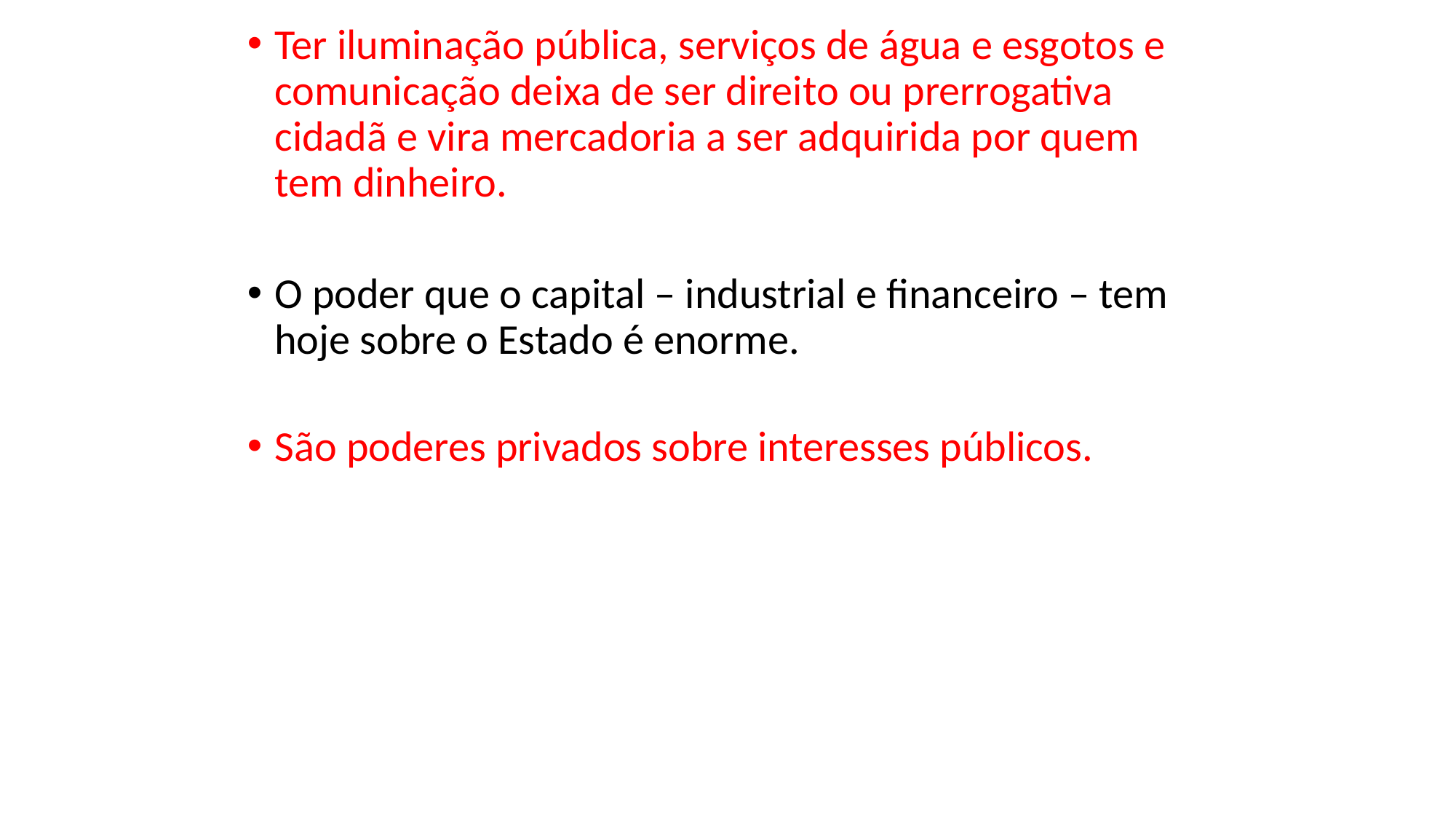

Ter iluminação pública, serviços de água e esgotos e comunicação deixa de ser direito ou prerrogativa cidadã e vira mercadoria a ser adquirida por quem tem dinheiro.
O poder que o capital – industrial e financeiro – tem hoje sobre o Estado é enorme.
São poderes privados sobre interesses públicos.